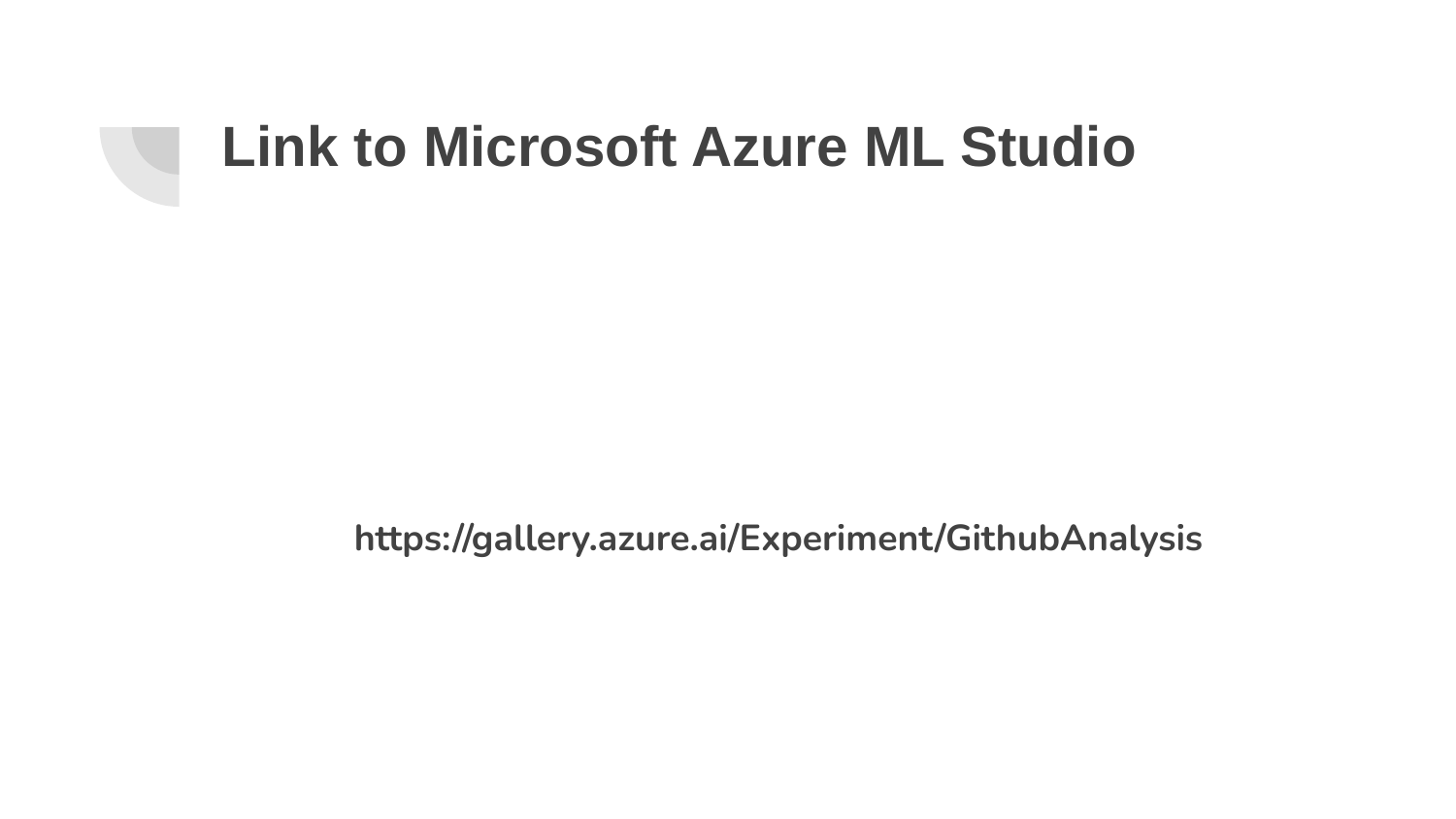

# Link to Microsoft Azure ML Studio

https://gallery.azure.ai/Experiment/GithubAnalysis